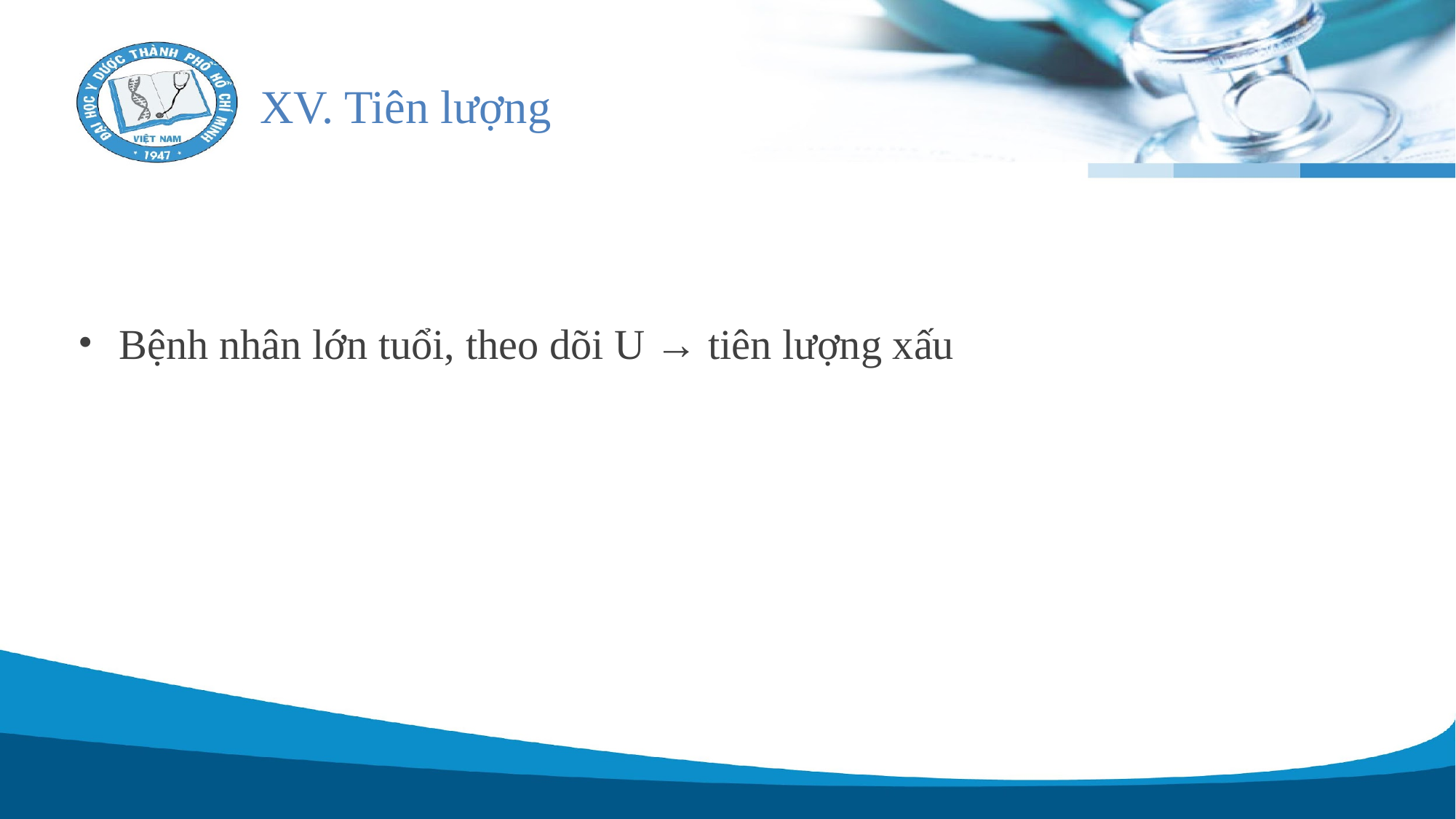

# XV. Tiên lượng
Bệnh nhân lớn tuổi, theo dõi U → tiên lượng xấu